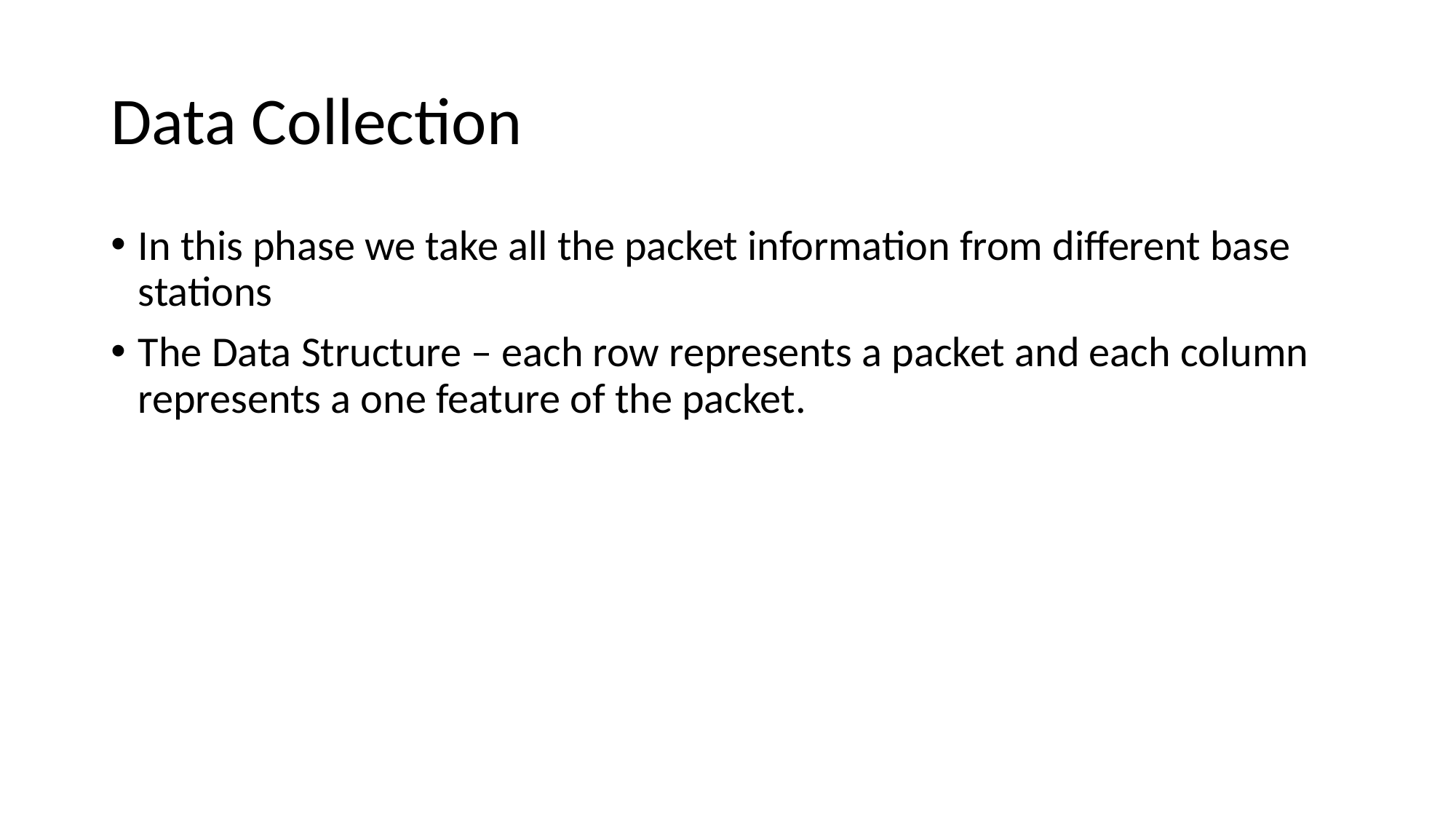

# Data Collection
In this phase we take all the packet information from different base stations
The Data Structure – each row represents a packet and each column represents a one feature of the packet.